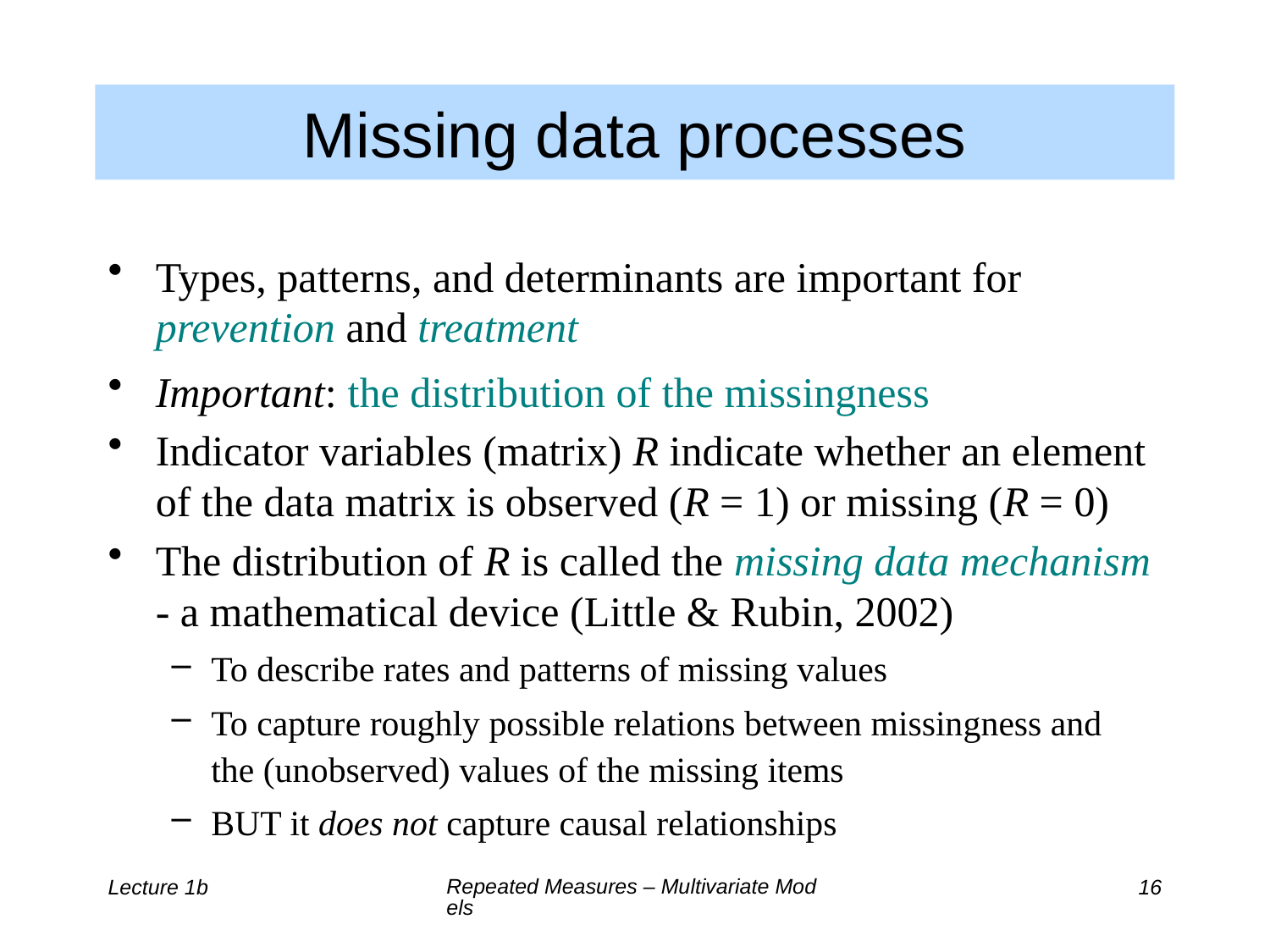

Missing data processes
Types, patterns, and determinants are important for prevention and treatment
Important: the distribution of the missingness
Indicator variables (matrix) R indicate whether an element of the data matrix is observed (R = 1) or missing (R = 0)
The distribution of R is called the missing data mechanism - a mathematical device (Little & Rubin, 2002)
To describe rates and patterns of missing values
To capture roughly possible relations between missingness and the (unobserved) values of the missing items
BUT it does not capture causal relationships
Repeated Measures – Multivariate Models
Lecture 1b
16